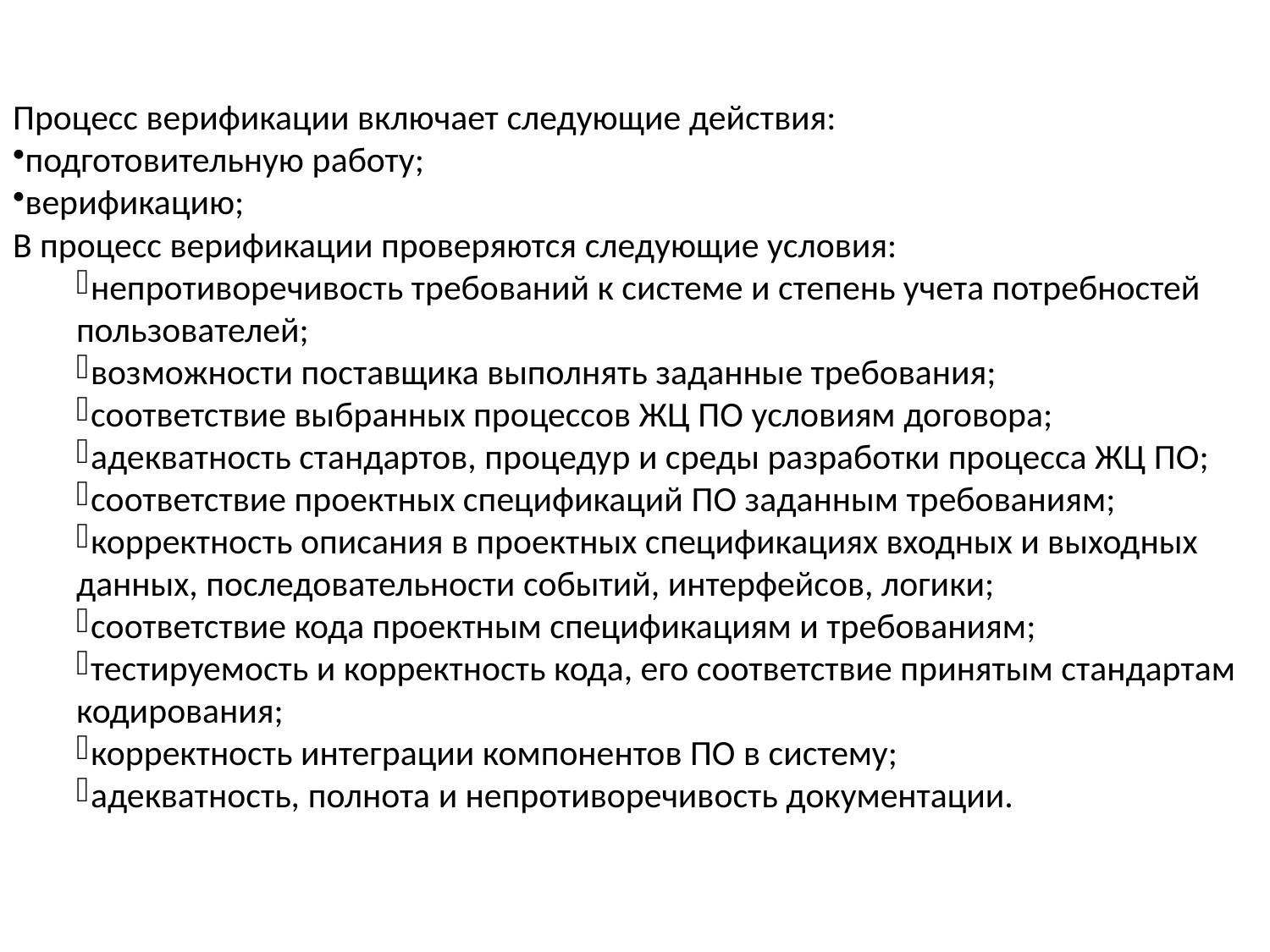

Процесс верификации включает следующие действия:
подготовительную работу;
верификацию;
В процесс верификации проверяются следующие условия:
непротиворечивость требований к системе и степень учета потребностей пользователей;
возможности поставщика выполнять заданные требования;
соответствие выбранных процессов ЖЦ ПО условиям договора;
адекватность стандартов, процедур и среды разработки процесса ЖЦ ПО;
соответствие проектных спецификаций ПО заданным требованиям;
корректность описания в проектных спецификациях входных и выходных данных, последовательности событий, интерфейсов, логики;
соответствие кода проектным спецификациям и требованиям;
тестируемость и корректность кода, его соответствие принятым стандартам кодирования;
корректность интеграции компонентов ПО в систему;
адекватность, полнота и непротиворечивость документации.